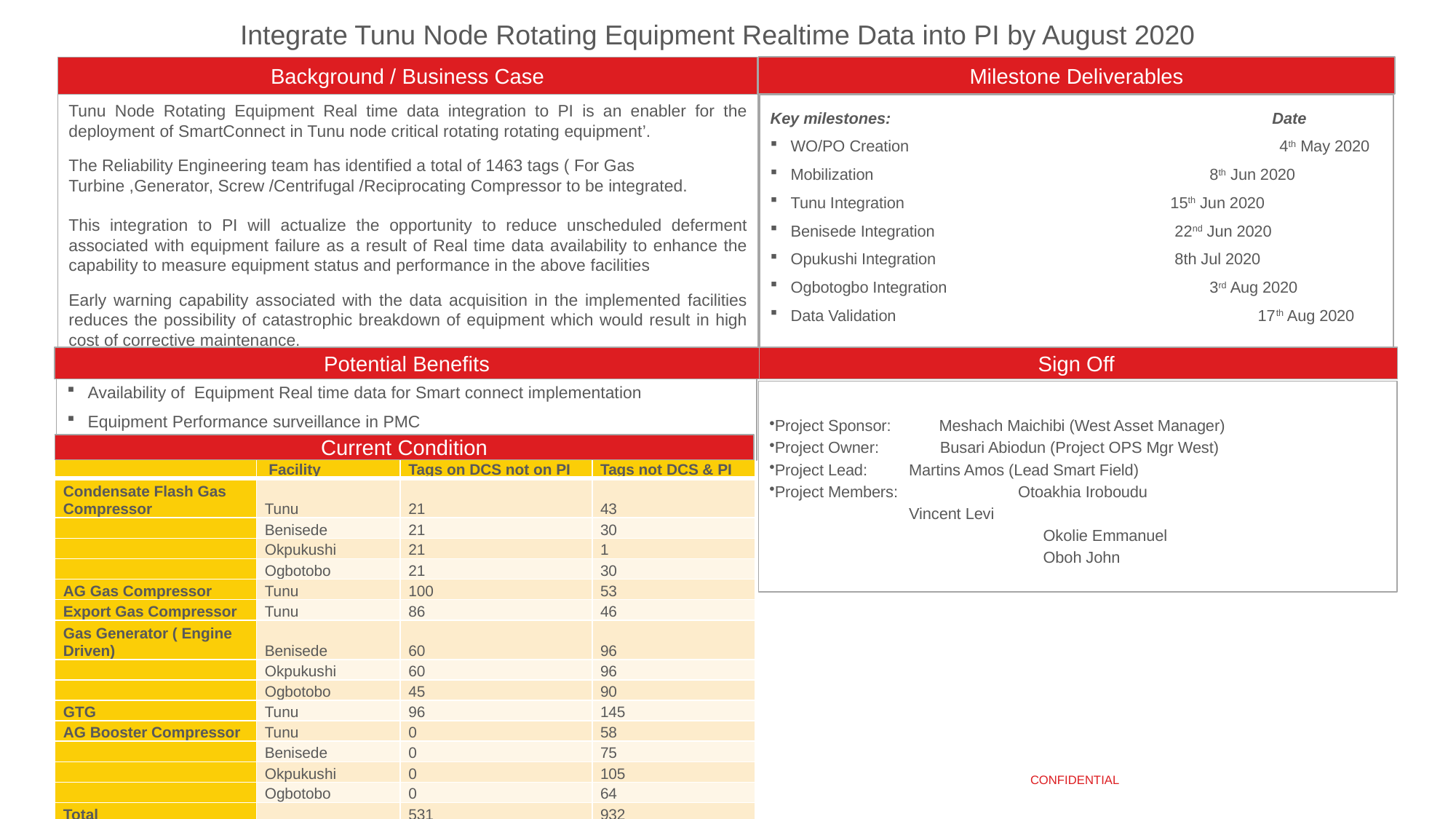

Integrate Tunu Node Rotating Equipment Realtime Data into PI by August 2020
Milestone Deliverables
Background / Business Case
Tunu Node Rotating Equipment Real time data integration to PI is an enabler for the deployment of SmartConnect in Tunu node critical rotating rotating equipment’.

The Reliability Engineering team has identified a total of 1463 tags ( For Gas Turbine ,Generator, Screw /Centrifugal /Reciprocating Compressor to be integrated.

This integration to PI will actualize the opportunity to reduce unscheduled deferment associated with equipment failure as a result of Real time data availability to enhance the capability to measure equipment status and performance in the above facilities

Early warning capability associated with the data acquisition in the implemented facilities reduces the possibility of catastrophic breakdown of equipment which would result in high cost of corrective maintenance.
Key milestones: 			               Date
WO/PO Creation 			            4th May 2020
Mobilization 		                                              8th Jun 2020
Tunu Integration                                               	            15th Jun 2020
Benisede Integration		             22nd Jun 2020
Opukushi Integration 		             8th Jul 2020
Ogbotogbo Integration	                                              3rd Aug 2020
Data Validation                                                                                   17th Aug 2020

Potential Benefits
Sign Off
Availability of  Equipment Real time data for Smart connect implementation
Equipment Performance surveillance in PMC

Project Sponsor:           Meshach Maichibi (West Asset Manager)
Project Owner:              Busari Abiodun (Project OPS Mgr West)
Project Lead:	       Martins Amos (Lead Smart Field)
Project Members:	       Otoakhia Iroboudu
	       Vincent Levi
	       Okolie Emmanuel
	       Oboh John

Current Condition
|  | Facility | Tags on DCS not on PI | Tags not DCS & PI |
| --- | --- | --- | --- |
| Condensate Flash Gas Compressor | Tunu | 21 | 43 |
|  | Benisede | 21 | 30 |
|  | Okpukushi | 21 | 1 |
|  | Ogbotobo | 21 | 30 |
| AG Gas Compressor | Tunu | 100 | 53 |
| Export Gas Compressor | Tunu | 86 | 46 |
| Gas Generator ( Engine Driven) | Benisede | 60 | 96 |
|  | Okpukushi | 60 | 96 |
|  | Ogbotobo | 45 | 90 |
| GTG | Tunu | 96 | 145 |
| AG Booster Compressor | Tunu | 0 | 58 |
|  | Benisede | 0 | 75 |
|  | Okpukushi | 0 | 105 |
|  | Ogbotobo | 0 | 64 |
| Total |  | 531 | 932 |